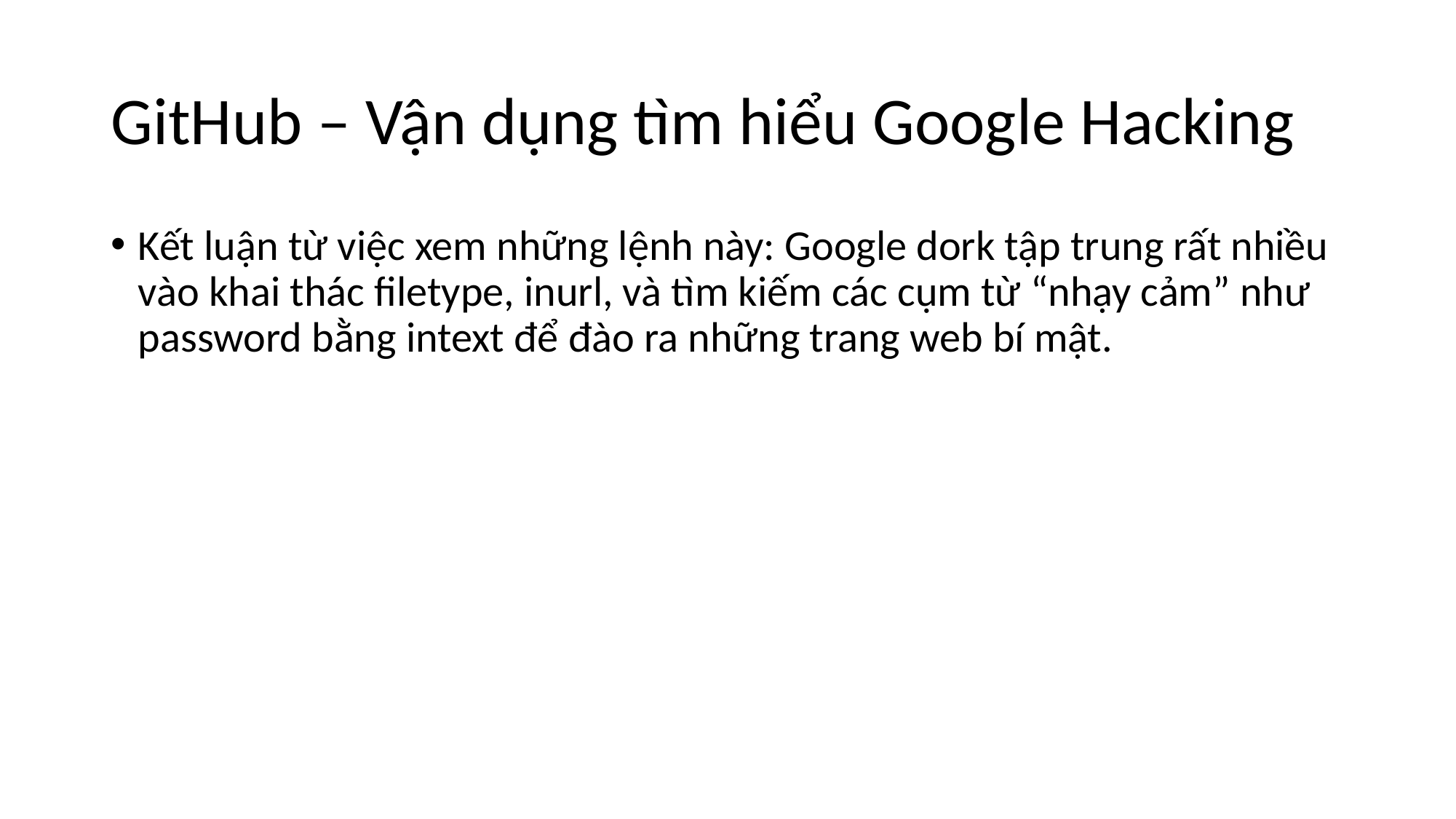

# GitHub – Vận dụng tìm hiểu Google Hacking
Kết luận từ việc xem những lệnh này: Google dork tập trung rất nhiều vào khai thác filetype, inurl, và tìm kiếm các cụm từ “nhạy cảm” như password bằng intext để đào ra những trang web bí mật.